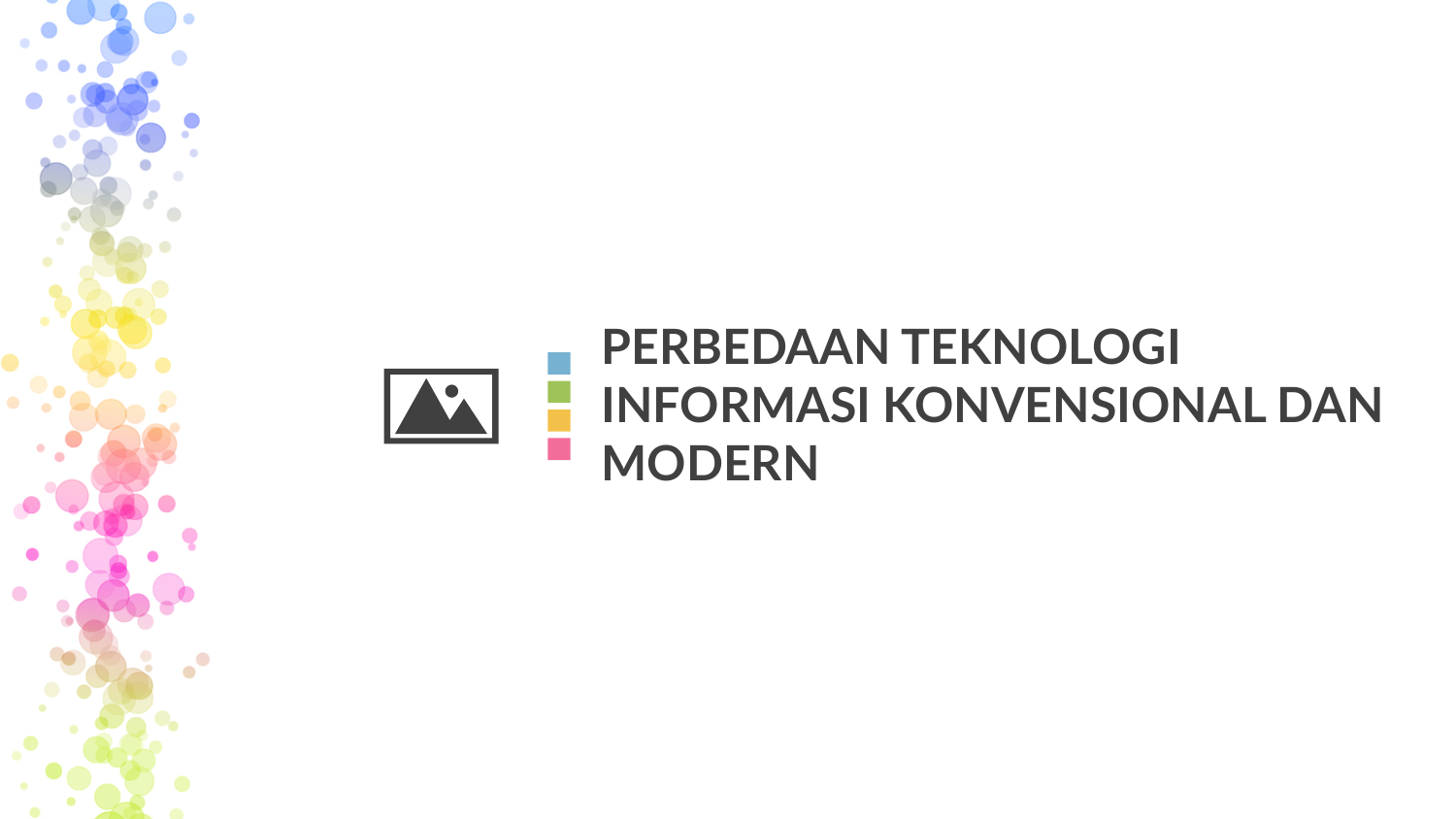

# PERBEDAAN TEKNOLOGI INFORMASI KONVENSIONAL DAN MODERN